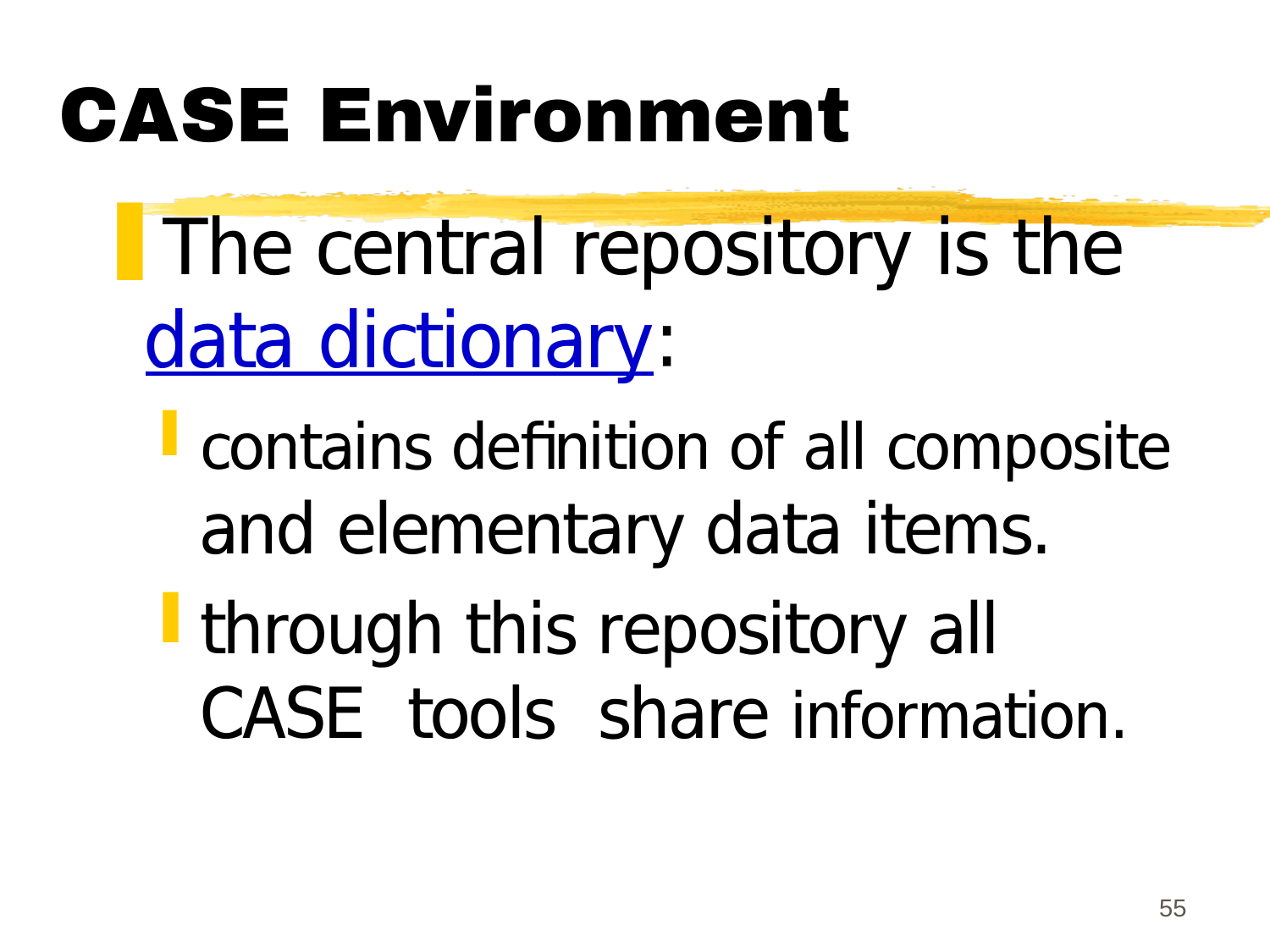

# CASE Environment
The central repository is the data dictionary:
contains definition of all composite and elementary data items.
through this repository all CASE  tools  share information.
55